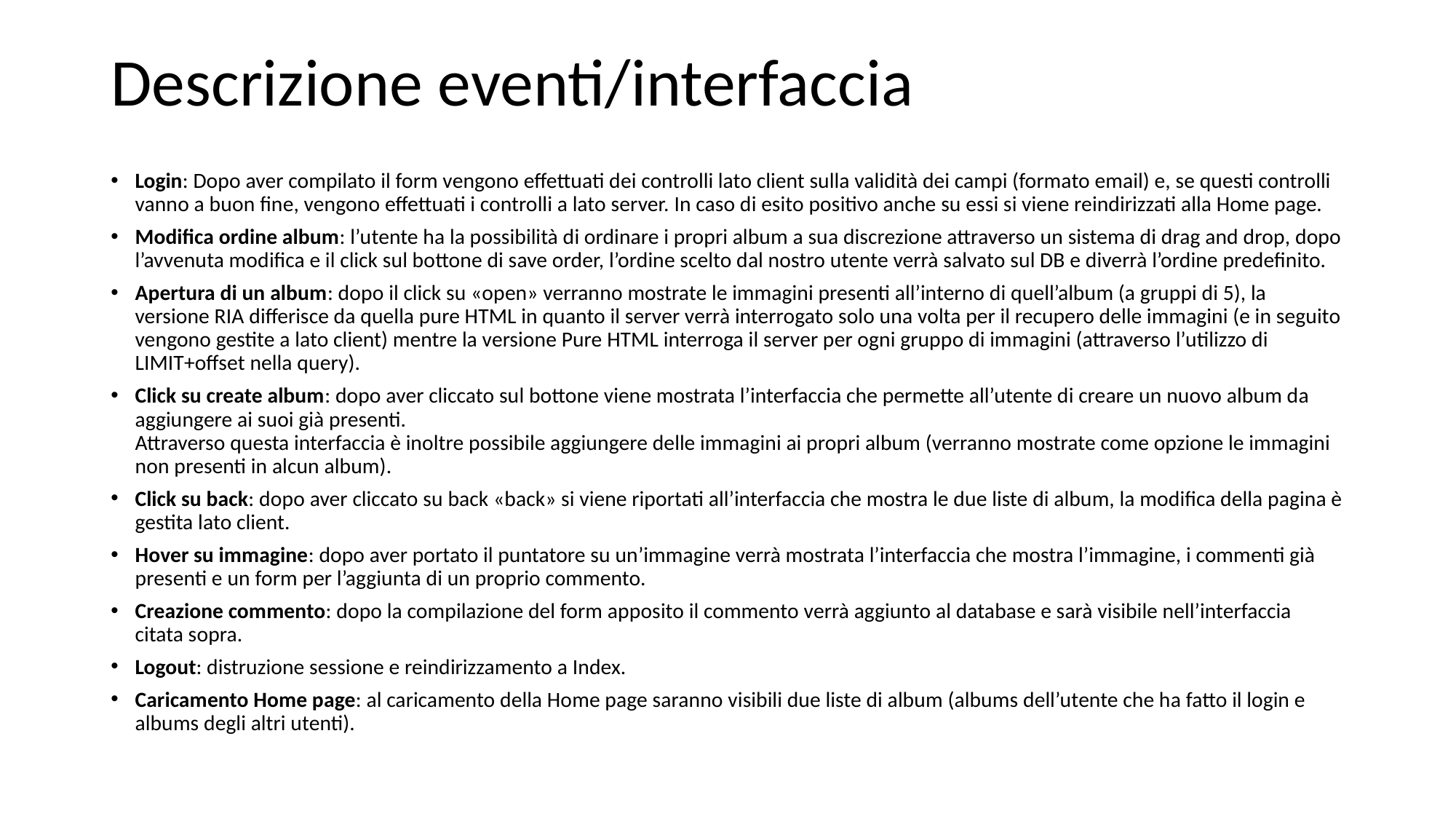

# Descrizione eventi/interfaccia
Login: Dopo aver compilato il form vengono effettuati dei controlli lato client sulla validità dei campi (formato email) e, se questi controlli vanno a buon fine, vengono effettuati i controlli a lato server. In caso di esito positivo anche su essi si viene reindirizzati alla Home page.
Modifica ordine album: l’utente ha la possibilità di ordinare i propri album a sua discrezione attraverso un sistema di drag and drop, dopo l’avvenuta modifica e il click sul bottone di save order, l’ordine scelto dal nostro utente verrà salvato sul DB e diverrà l’ordine predefinito.
Apertura di un album: dopo il click su «open» verranno mostrate le immagini presenti all’interno di quell’album (a gruppi di 5), la versione RIA differisce da quella pure HTML in quanto il server verrà interrogato solo una volta per il recupero delle immagini (e in seguito vengono gestite a lato client) mentre la versione Pure HTML interroga il server per ogni gruppo di immagini (attraverso l’utilizzo di LIMIT+offset nella query).
Click su create album: dopo aver cliccato sul bottone viene mostrata l’interfaccia che permette all’utente di creare un nuovo album da aggiungere ai suoi già presenti.
Attraverso questa interfaccia è inoltre possibile aggiungere delle immagini ai propri album (verranno mostrate come opzione le immagini non presenti in alcun album).
Click su back: dopo aver cliccato su back «back» si viene riportati all’interfaccia che mostra le due liste di album, la modifica della pagina è gestita lato client.
Hover su immagine: dopo aver portato il puntatore su un’immagine verrà mostrata l’interfaccia che mostra l’immagine, i commenti già presenti e un form per l’aggiunta di un proprio commento.
Creazione commento: dopo la compilazione del form apposito il commento verrà aggiunto al database e sarà visibile nell’interfaccia citata sopra.
Logout: distruzione sessione e reindirizzamento a Index.
Caricamento Home page: al caricamento della Home page saranno visibili due liste di album (albums dell’utente che ha fatto il login e albums degli altri utenti).